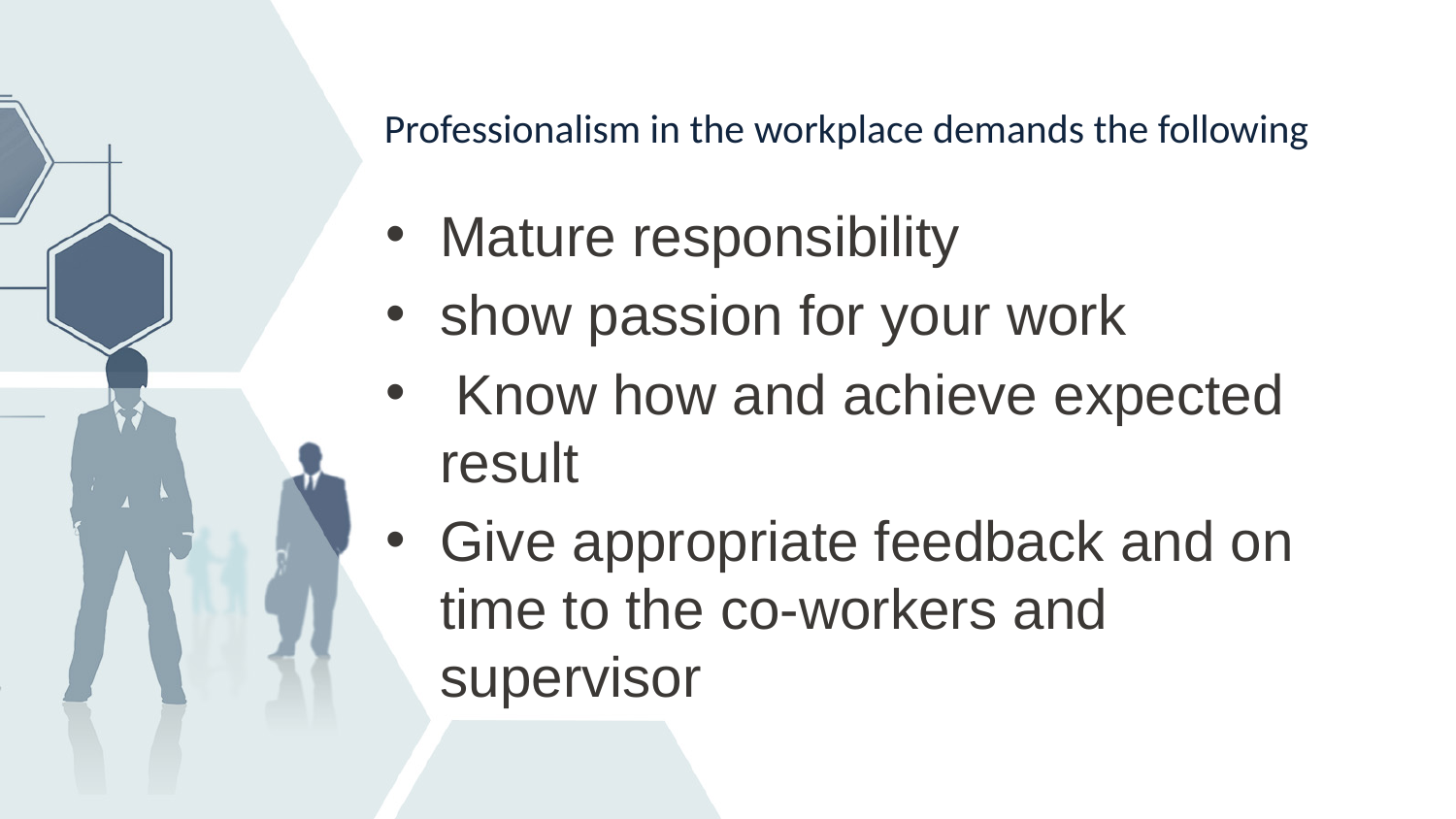

# Professionalism in the workplace demands the following
Mature responsibility
show passion for your work
 Know how and achieve expected result
Give appropriate feedback and on time to the co-workers and supervisor